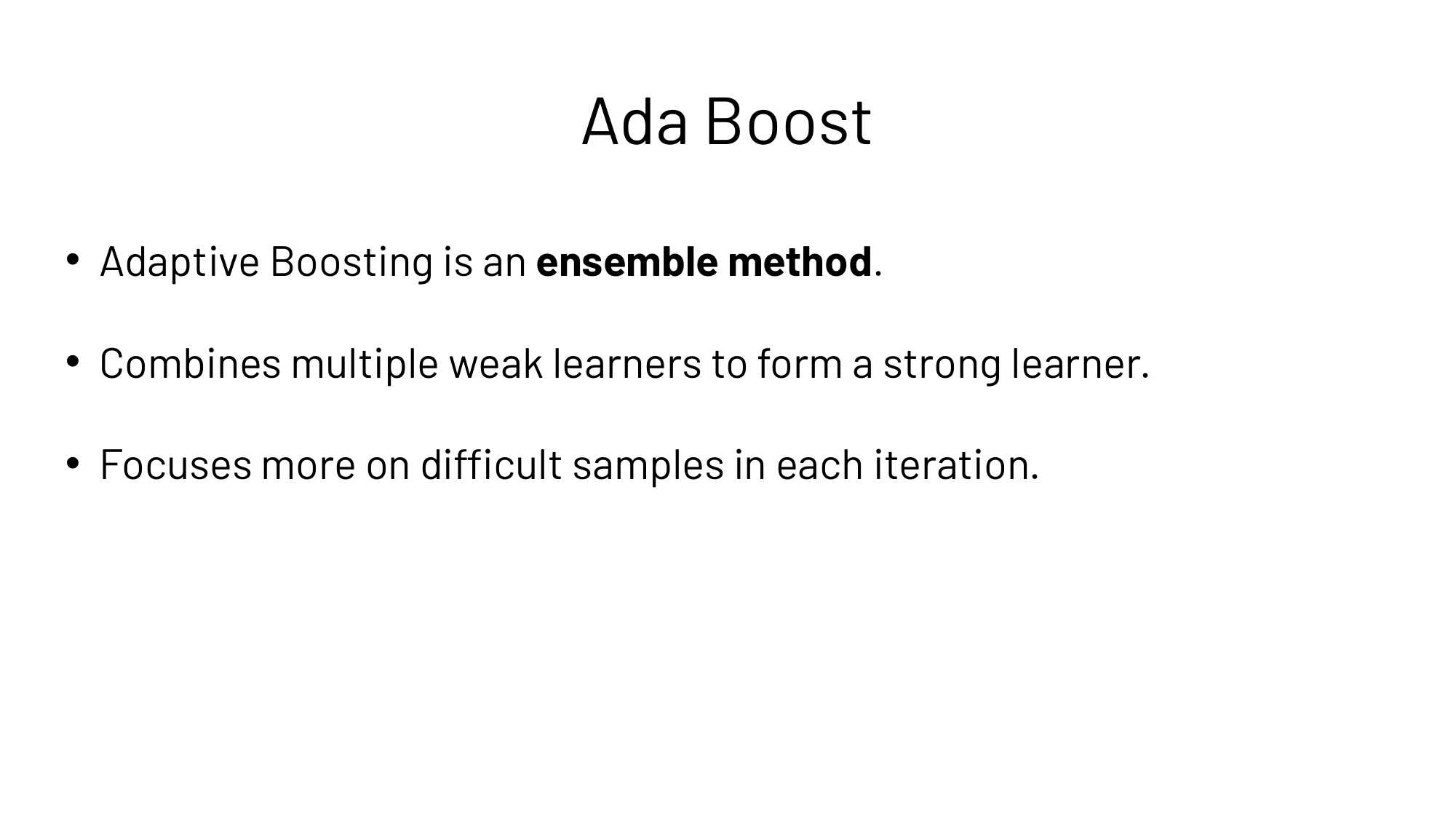

# Ada Boost
Adaptive Boosting is an ensemble method.

Combines multiple weak learners to form a strong learner.

Focuses more on difficult samples in each iteration.